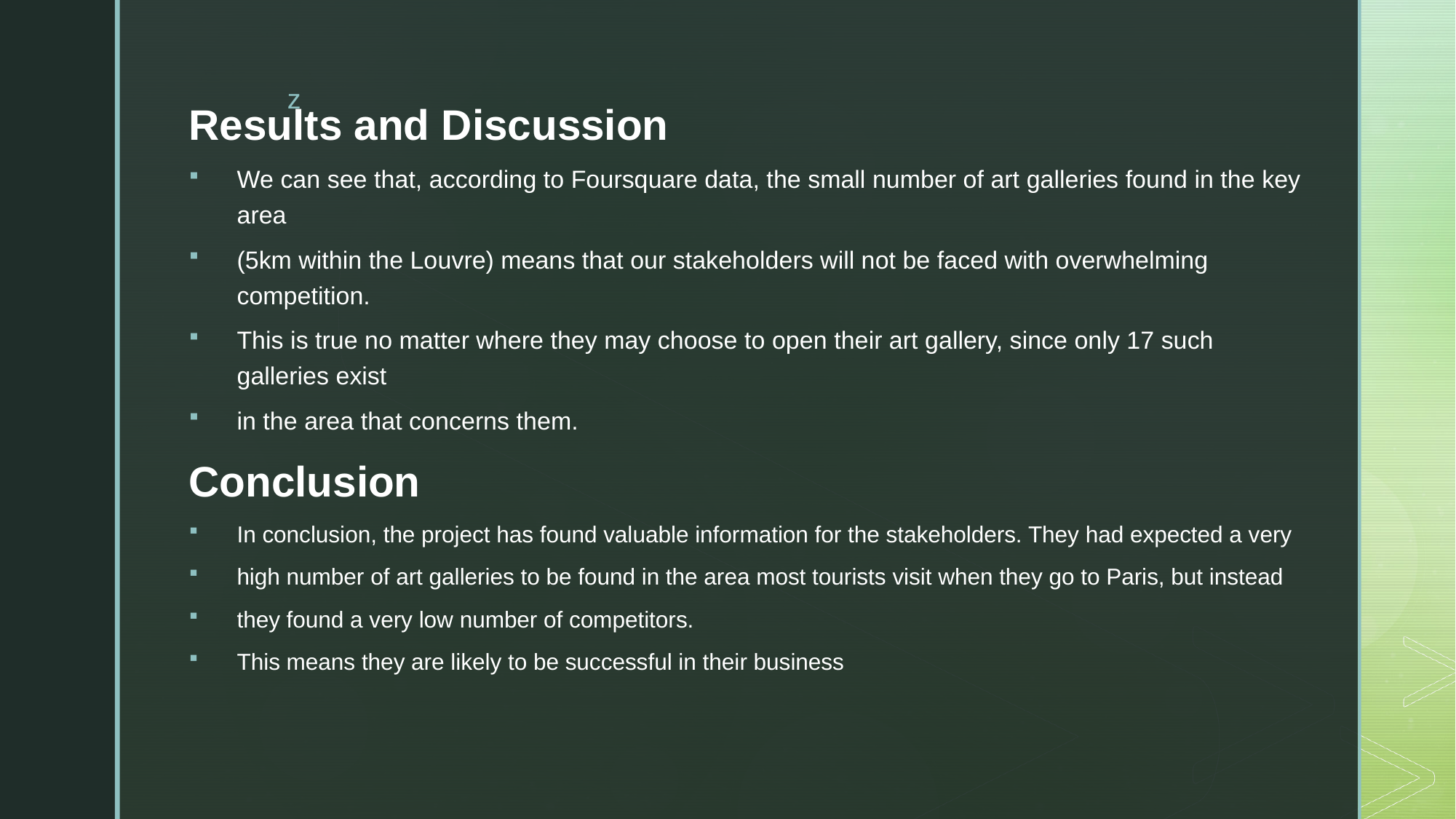

Results and Discussion
We can see that, according to Foursquare data, the small number of art galleries found in the key area
(5km within the Louvre) means that our stakeholders will not be faced with overwhelming competition.
This is true no matter where they may choose to open their art gallery, since only 17 such galleries exist
in the area that concerns them.
Conclusion
In conclusion, the project has found valuable information for the stakeholders. They had expected a very
high number of art galleries to be found in the area most tourists visit when they go to Paris, but instead
they found a very low number of competitors.
This means they are likely to be successful in their business